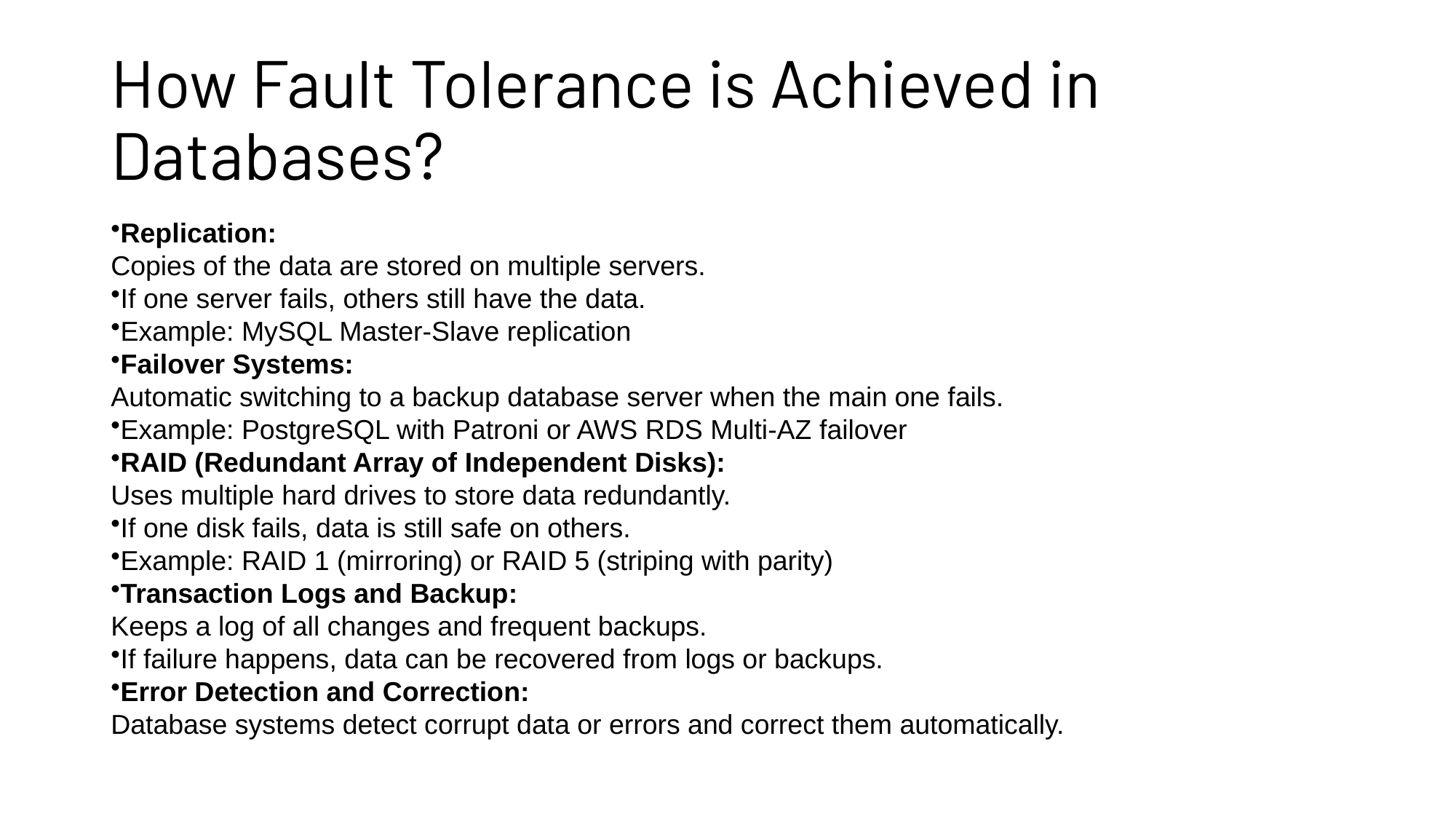

# How Fault Tolerance is Achieved in Databases?
Replication:
Copies of the data are stored on multiple servers.
If one server fails, others still have the data.
Example: MySQL Master-Slave replication
Failover Systems:
Automatic switching to a backup database server when the main one fails.
Example: PostgreSQL with Patroni or AWS RDS Multi-AZ failover
RAID (Redundant Array of Independent Disks):
Uses multiple hard drives to store data redundantly.
If one disk fails, data is still safe on others.
Example: RAID 1 (mirroring) or RAID 5 (striping with parity)
Transaction Logs and Backup:
Keeps a log of all changes and frequent backups.
If failure happens, data can be recovered from logs or backups.
Error Detection and Correction:
Database systems detect corrupt data or errors and correct them automatically.